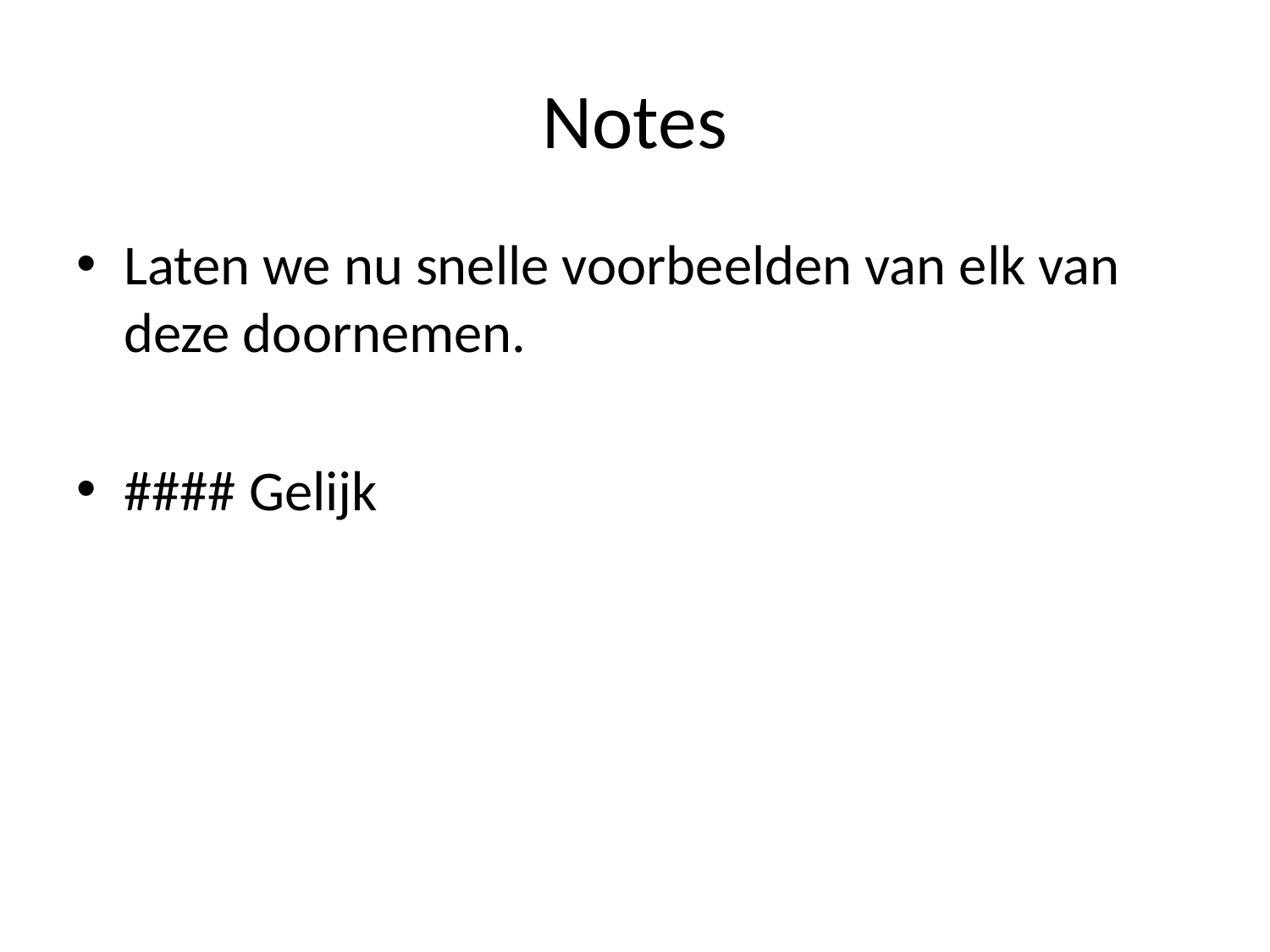

# Notes
Laten we nu snelle voorbeelden van elk van deze doornemen.

#### Gelijk